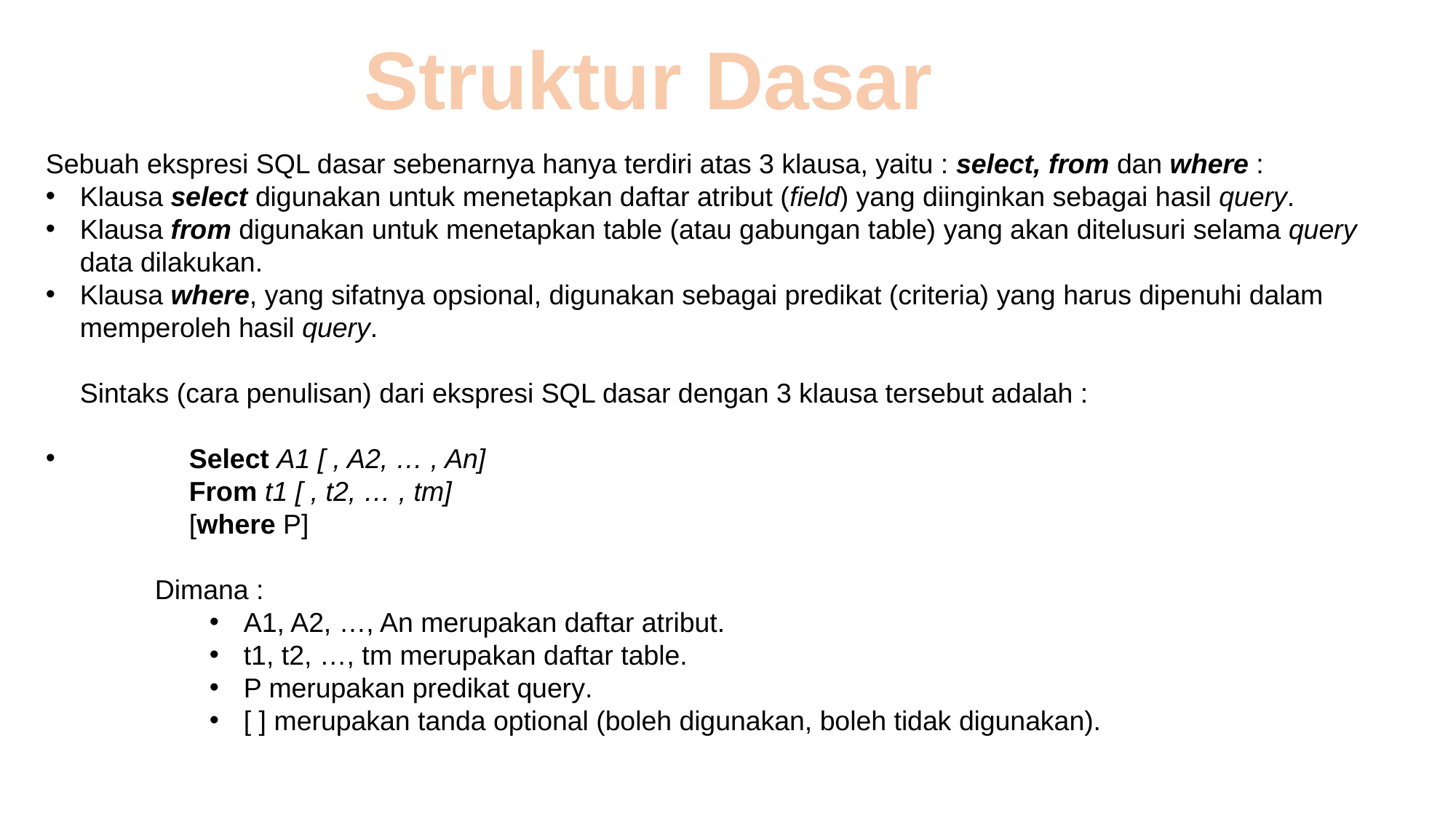

Struktur Dasar
Sebuah ekspresi SQL dasar sebenarnya hanya terdiri atas 3 klausa, yaitu : select, from dan where :
Klausa select digunakan untuk menetapkan daftar atribut (field) yang diinginkan sebagai hasil query.
Klausa from digunakan untuk menetapkan table (atau gabungan table) yang akan ditelusuri selama query data dilakukan.
Klausa where, yang sifatnya opsional, digunakan sebagai predikat (criteria) yang harus dipenuhi dalam memperoleh hasil query.
Sintaks (cara penulisan) dari ekspresi SQL dasar dengan 3 klausa tersebut adalah :

	Select A1 [ , A2, … , An]
	From t1 [ , t2, … , tm]
	[where P]
	Dimana :
A1, A2, …, An merupakan daftar atribut.
t1, t2, …, tm merupakan daftar table.
P merupakan predikat query.
[ ] merupakan tanda optional (boleh digunakan, boleh tidak digunakan).